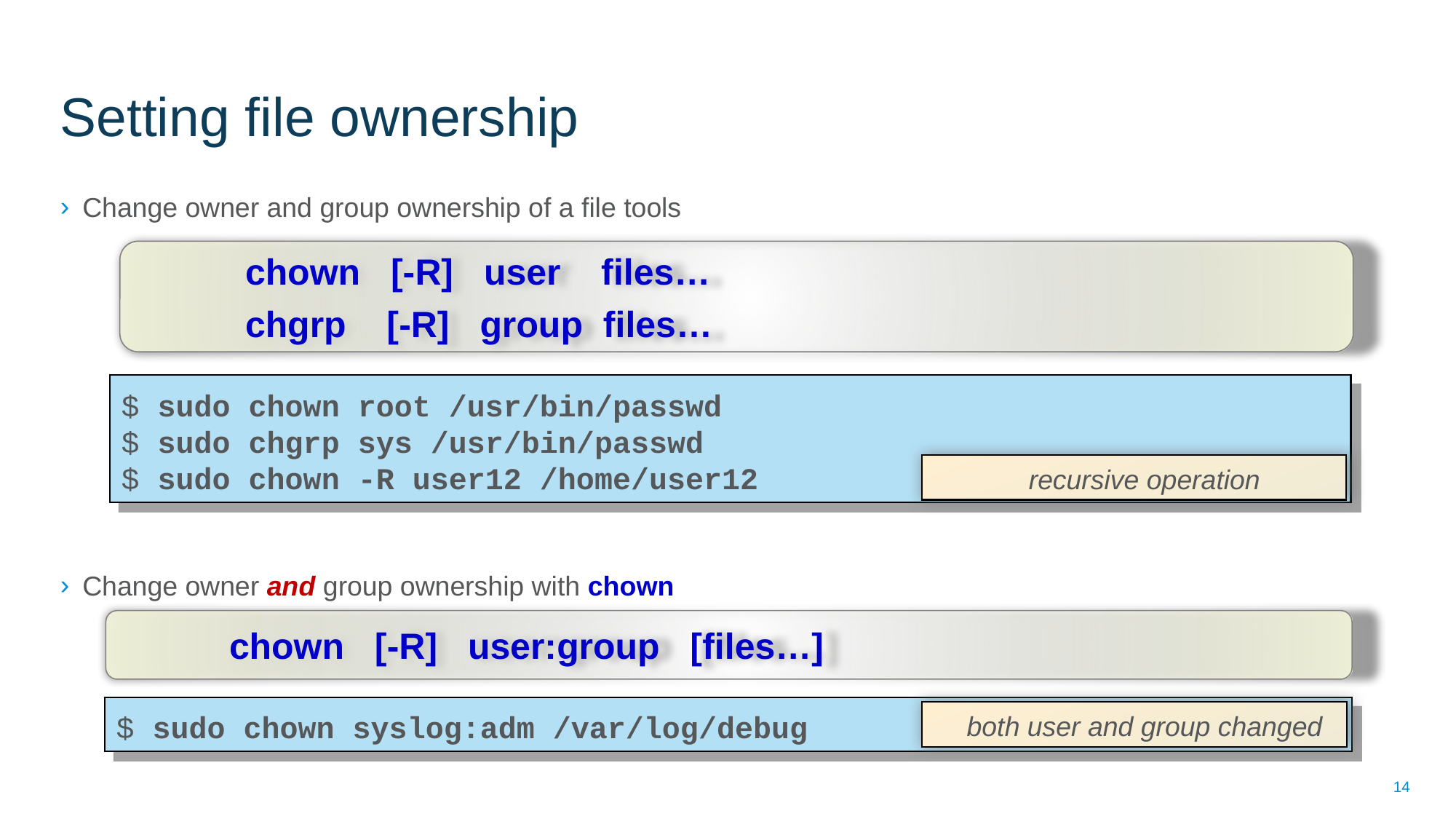

# Setting file ownership
Change owner and group ownership of a file tools

Change owner and group ownership with chown

	chown   [-R]   user    files…
	chgrp    [-R]   group  files…
$ sudo chown root /usr/bin/passwd
$ sudo chgrp sys /usr/bin/passwd
$ sudo chown -R user12 /home/user12
recursive operation
	chown   [-R]   user:group   [files…]
$ sudo chown syslog:adm /var/log/debug
both user and group changed